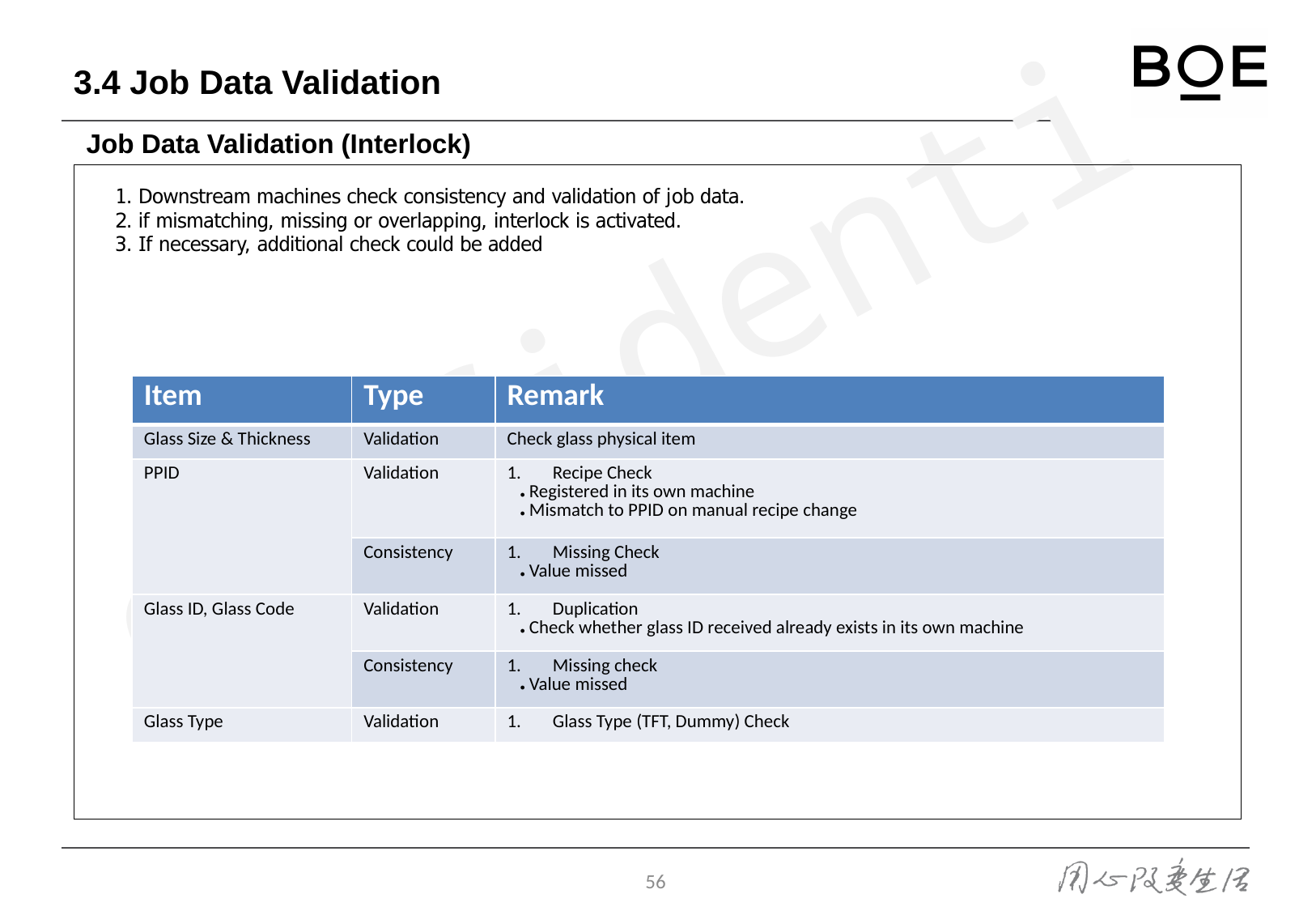

# 3.4 Job Data Validation
Job Data Validation (Interlock)

   1. Downstream machines check consistency and validation of job data.
   2. if mismatching, missing or overlapping, interlock is activated.
   3. If necessary, additional check could be added
| Item | Type | Remark |
| --- | --- | --- |
| Glass Size & Thickness | Validation | Check glass physical item |
| PPID | Validation | Recipe Check ● Registered in its own machine ● Mismatch to PPID on manual recipe change |
|  | Consistency | Missing Check ● Value missed |
| Glass ID, Glass Code | Validation | Duplication ● Check whether glass ID received already exists in its own machine |
|  | Consistency | Missing check ● Value missed |
| Glass Type | Validation | Glass Type (TFT, Dummy) Check |